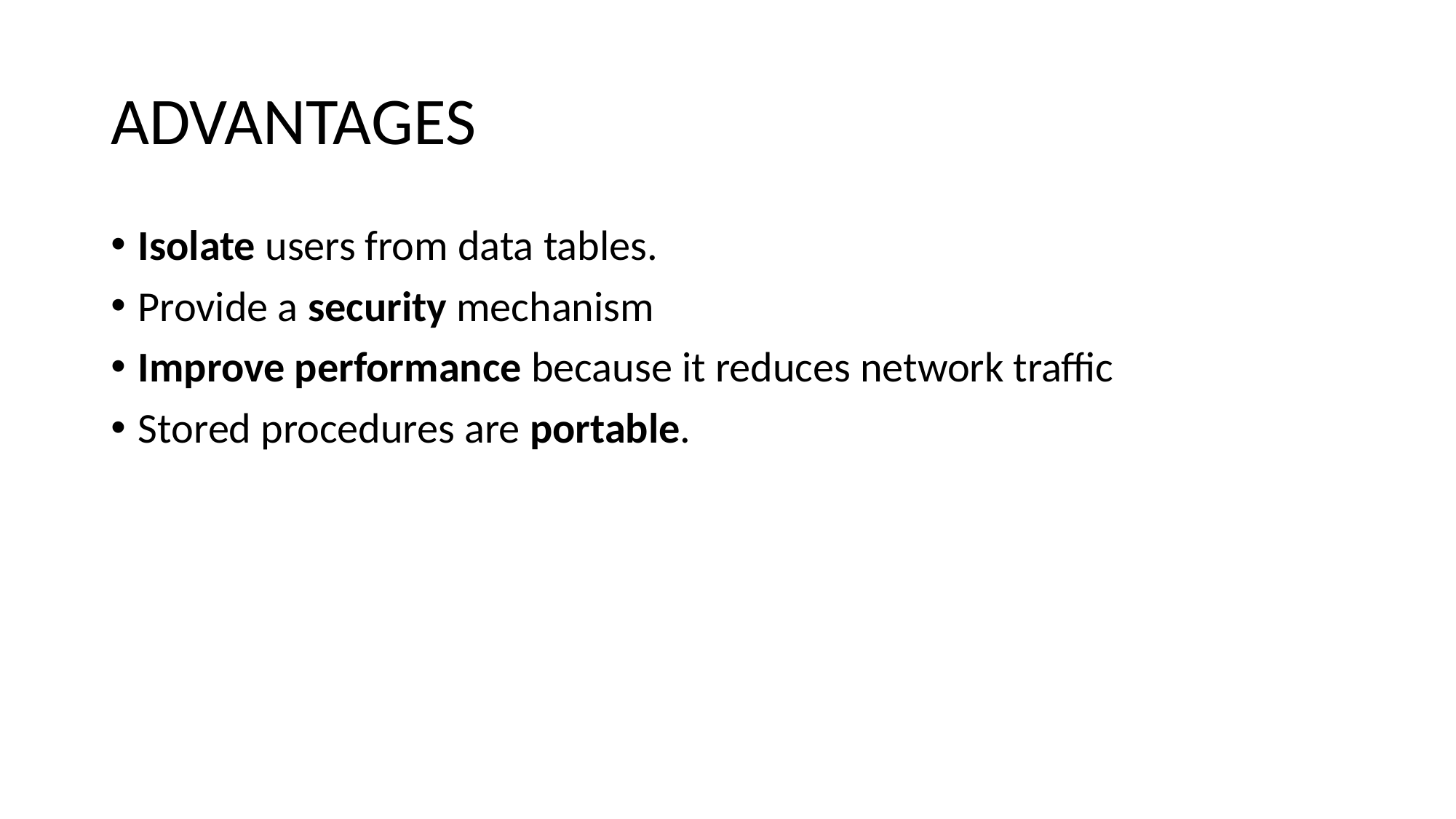

# ADVANTAGES
Isolate users from data tables.
Provide a security mechanism
Improve performance because it reduces network traffic
Stored procedures are portable.